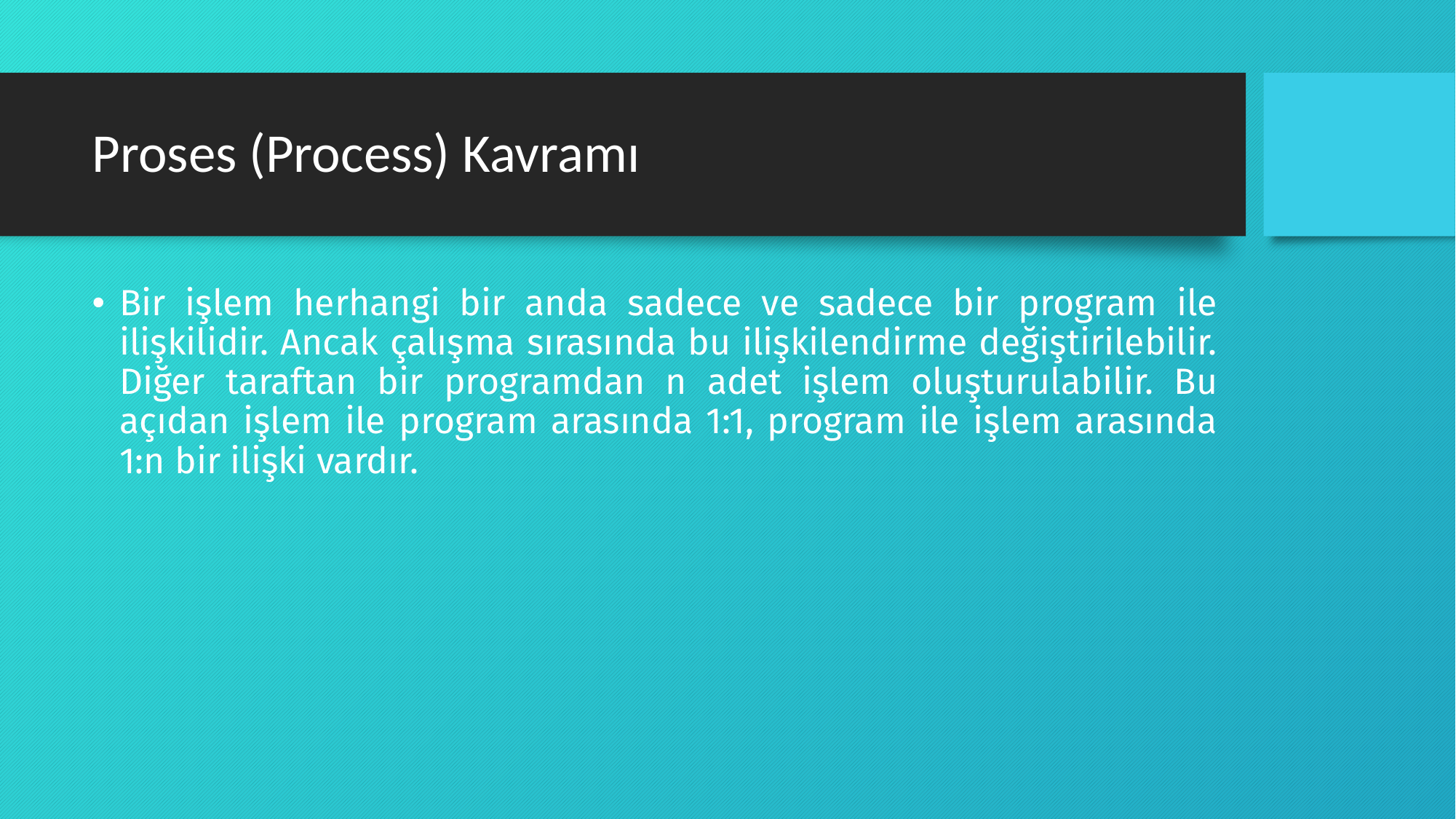

# Proses (Process) Kavramı
Bir işlem herhangi bir anda sadece ve sadece bir program ile ilişkilidir. Ancak çalışma sırasında bu ilişkilendirme değiştirilebilir. Diğer taraftan bir programdan n adet işlem oluşturulabilir. Bu açıdan işlem ile program arasında 1:1, program ile işlem arasında 1:n bir ilişki vardır.